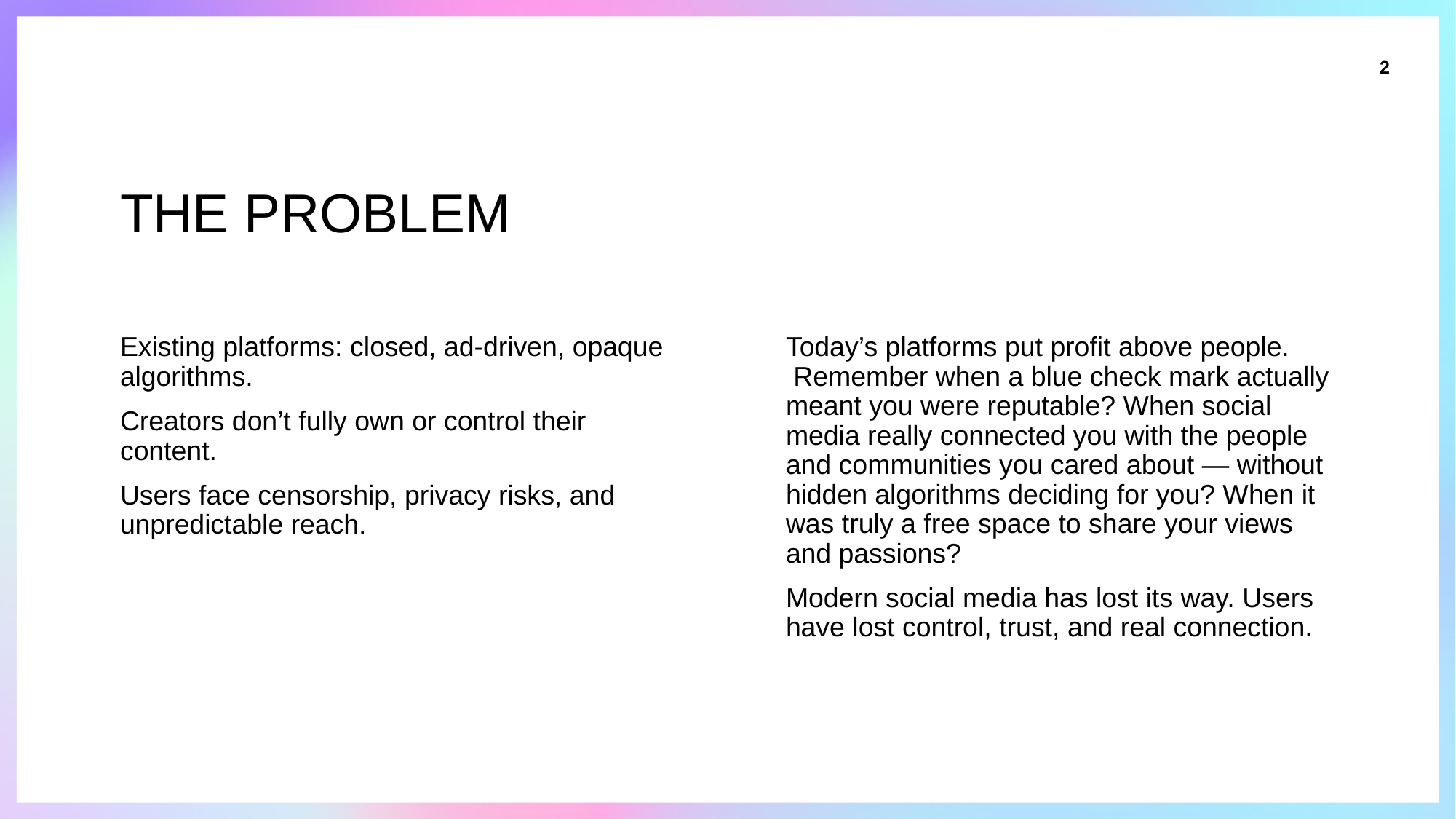

2
# The Problem
Existing platforms: closed, ad-driven, opaque algorithms.
Creators don’t fully own or control their content.
Users face censorship, privacy risks, and unpredictable reach.

Today’s platforms put profit above people.
 Remember when a blue check mark actually meant you were reputable? When social media really connected you with the people and communities you cared about — without hidden algorithms deciding for you? When it was truly a free space to share your views and passions?
Modern social media has lost its way. Users have lost control, trust, and real connection.